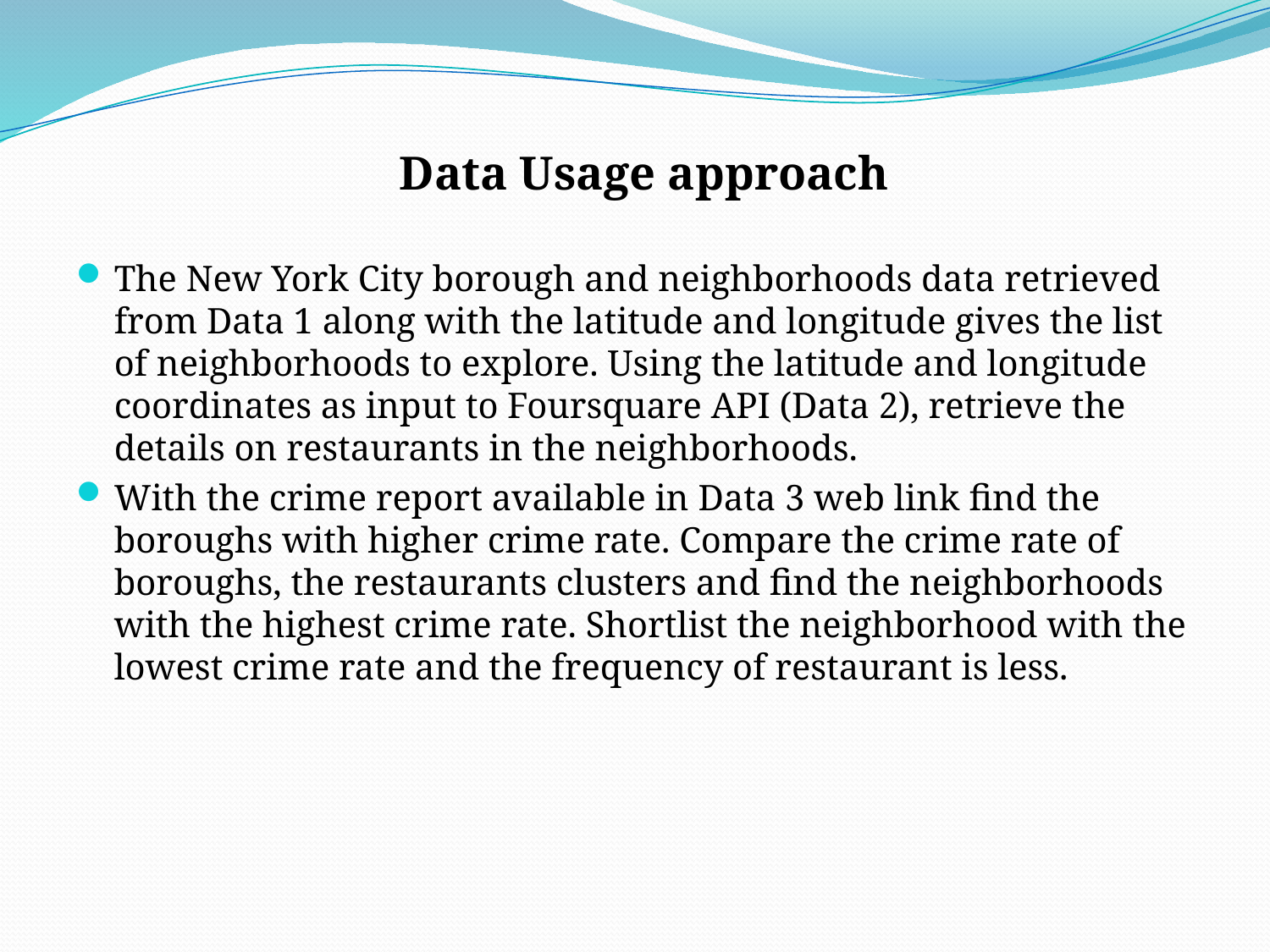

Data Usage approach

The New York City borough and neighborhoods data retrieved from Data 1 along with the latitude and longitude gives the list of neighborhoods to explore. Using the latitude and longitude coordinates as input to Foursquare API (Data 2), retrieve the details on restaurants in the neighborhoods.
With the crime report available in Data 3 web link find the boroughs with higher crime rate. Compare the crime rate of boroughs, the restaurants clusters and find the neighborhoods with the highest crime rate. Shortlist the neighborhood with the lowest crime rate and the frequency of restaurant is less.